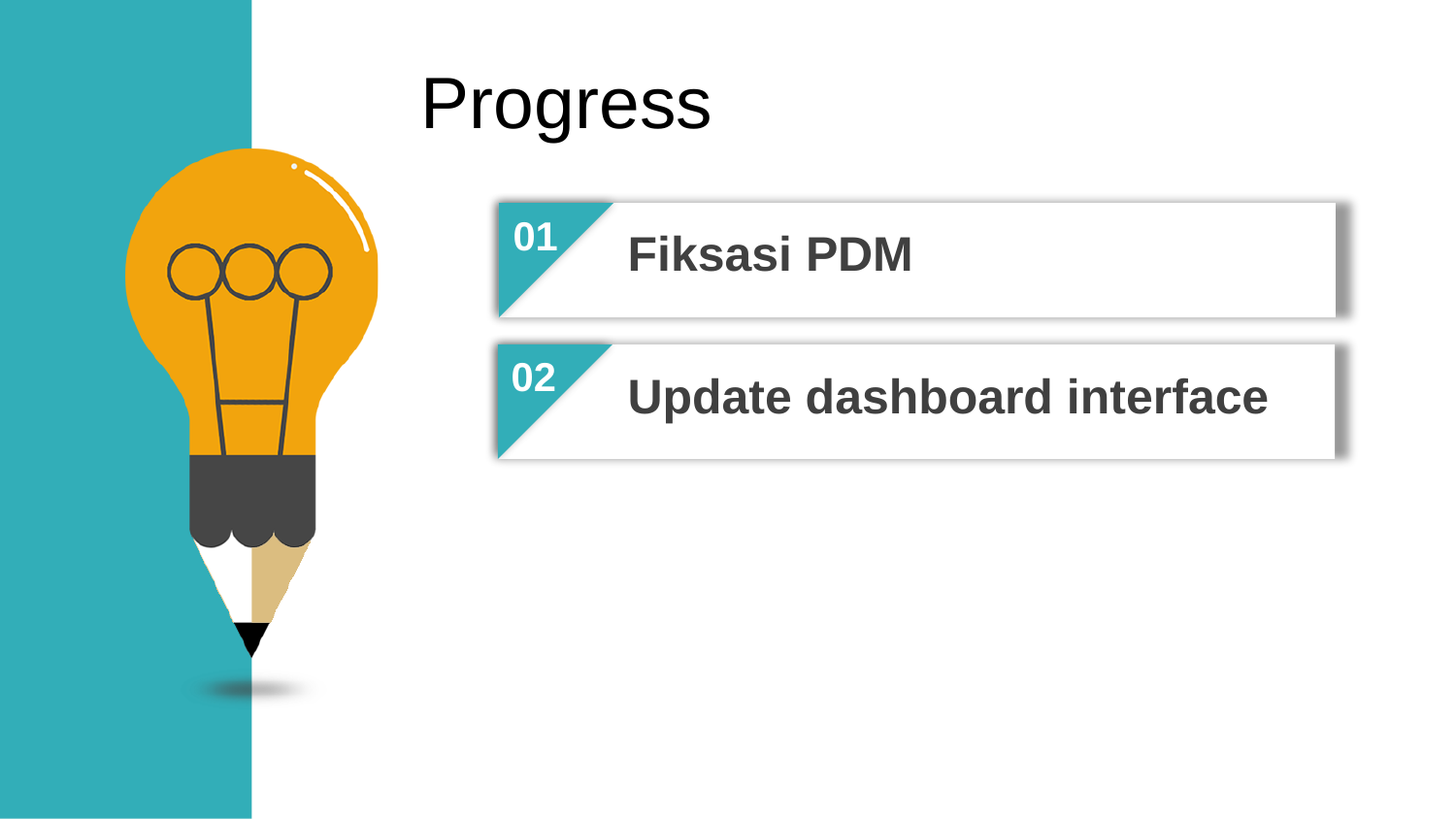

Progress

01
Fiksasi PDM
02

Update dashboard interface
03
04